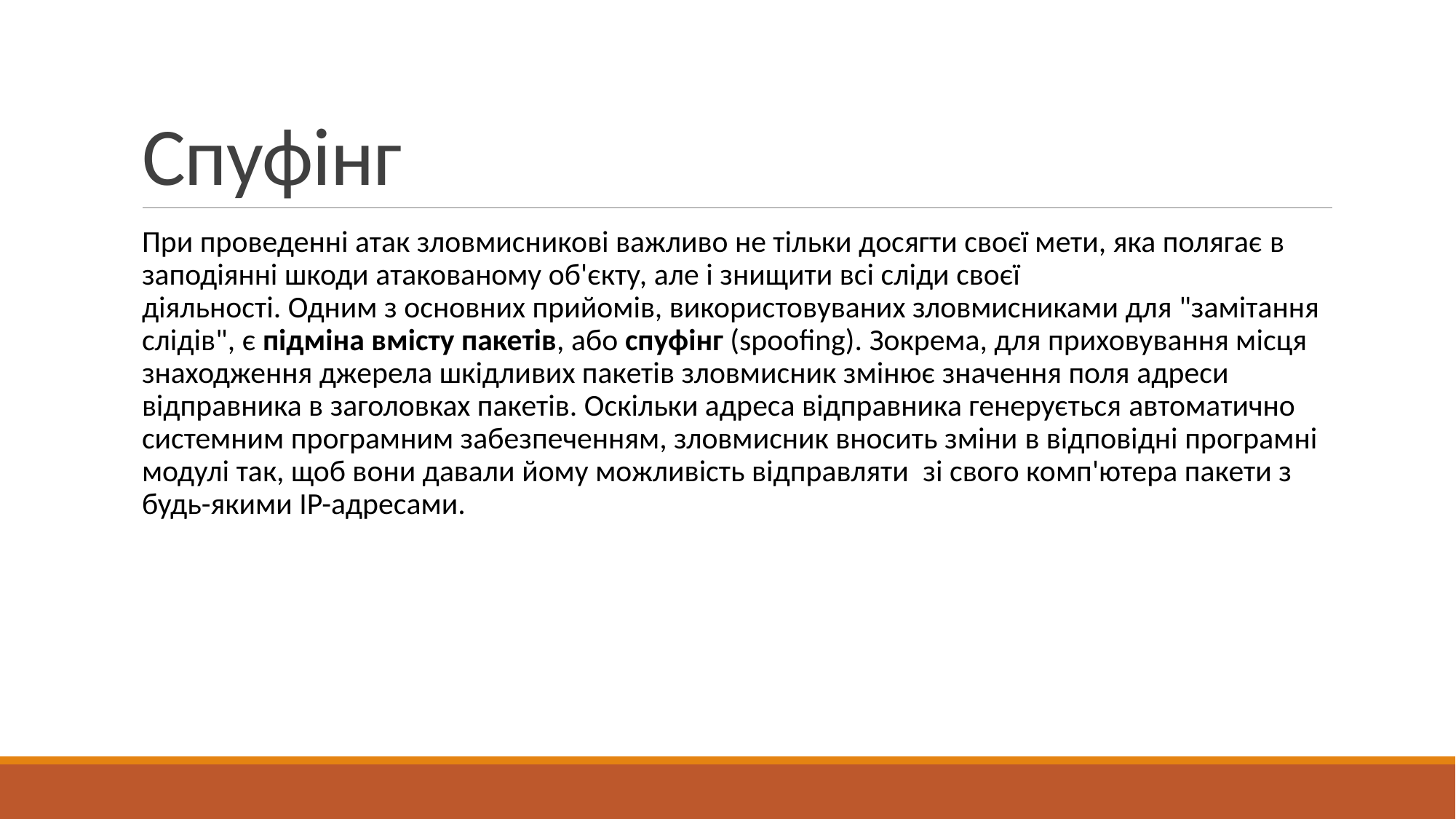

# Спуфінг
При проведенні атак зловмисникові важливо не тільки досягти своєї мети, яка полягає в заподіянні шкоди атакованому об'єкту, але і знищити всі сліди своєї
діяльності. Одним з основних прийомів, використовуваних зловмисниками для "замітання слідів", є підміна вмісту пакетів, або спуфінг (spoofing). Зокрема, для приховування місця знаходження джерела шкідливих пакетів зловмисник змінює значення поля адреси відправника в заголовках пакетів. Оскільки адреса відправника генерується автоматично системним програмним забезпеченням, зловмисник вносить зміни в відповідні програмні модулі так, щоб вони давали йому можливість відправляти  зі свого комп'ютера пакети з будь-якими IP-адресами.